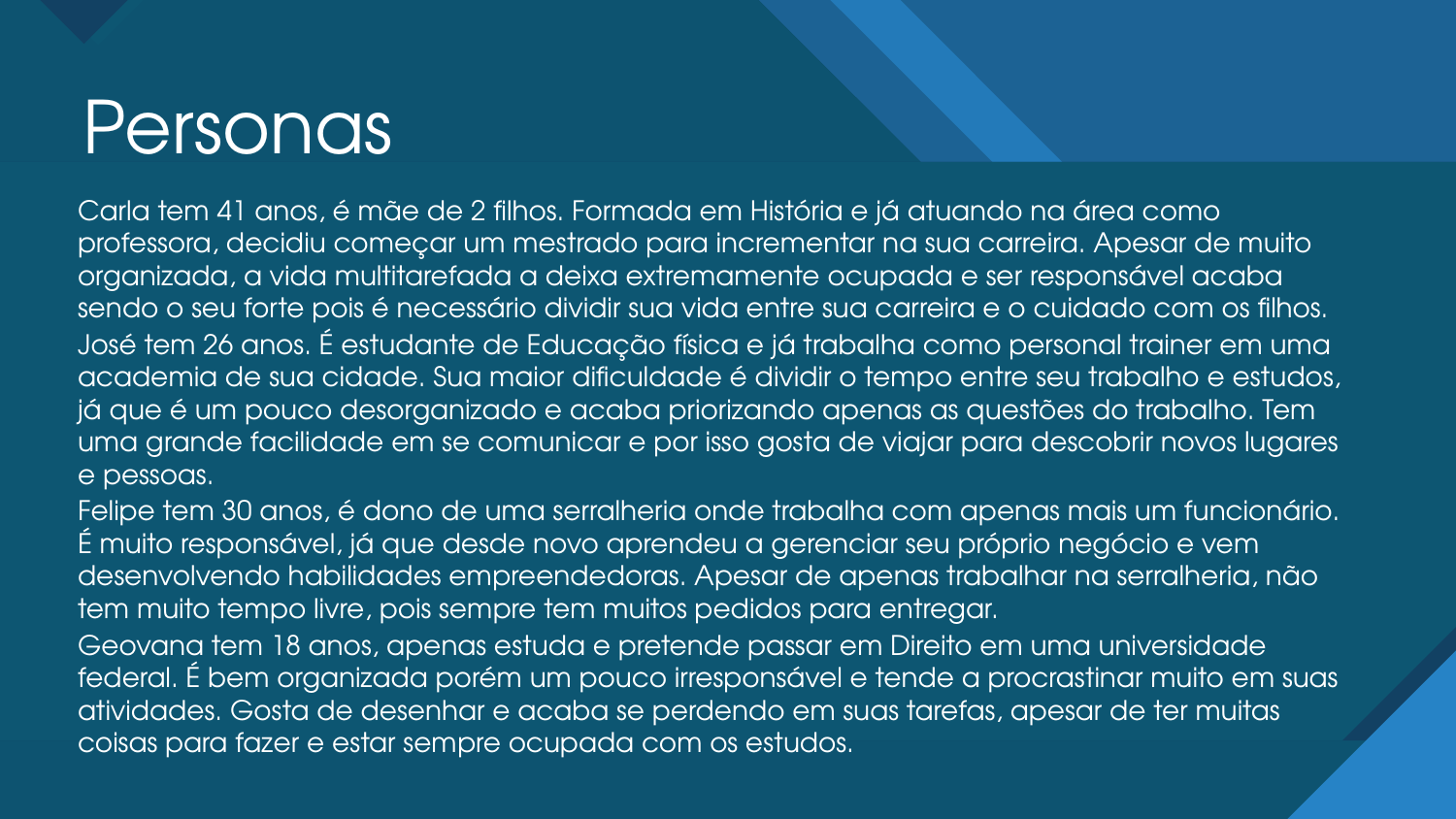

# Personas
Carla tem 41 anos, é mãe de 2 filhos. Formada em História e já atuando na área como professora, decidiu começar um mestrado para incrementar na sua carreira. Apesar de muito organizada, a vida multitarefada a deixa extremamente ocupada e ser responsável acaba sendo o seu forte pois é necessário dividir sua vida entre sua carreira e o cuidado com os filhos.
José tem 26 anos. É estudante de Educação física e já trabalha como personal trainer em uma academia de sua cidade. Sua maior dificuldade é dividir o tempo entre seu trabalho e estudos, já que é um pouco desorganizado e acaba priorizando apenas as questões do trabalho. Tem uma grande facilidade em se comunicar e por isso gosta de viajar para descobrir novos lugares e pessoas.
Felipe tem 30 anos, é dono de uma serralheria onde trabalha com apenas mais um funcionário. É muito responsável, já que desde novo aprendeu a gerenciar seu próprio negócio e vem desenvolvendo habilidades empreendedoras. Apesar de apenas trabalhar na serralheria, não tem muito tempo livre, pois sempre tem muitos pedidos para entregar.
Geovana tem 18 anos, apenas estuda e pretende passar em Direito em uma universidade federal. É bem organizada porém um pouco irresponsável e tende a procrastinar muito em suas atividades. Gosta de desenhar e acaba se perdendo em suas tarefas, apesar de ter muitas coisas para fazer e estar sempre ocupada com os estudos.